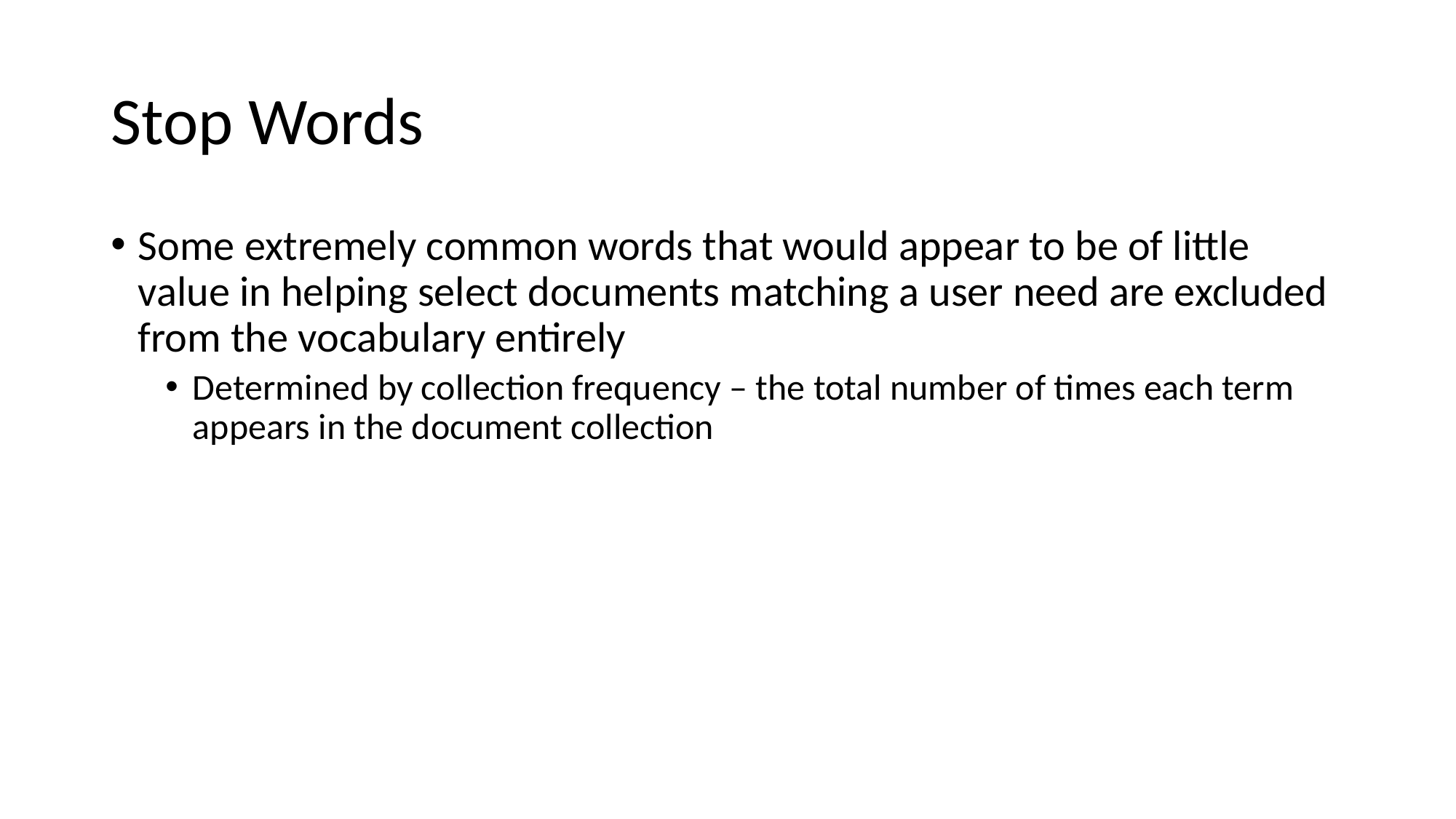

# Stop Words
Some extremely common words that would appear to be of little value in helping select documents matching a user need are excluded from the vocabulary entirely
Determined by collection frequency – the total number of times each term appears in the document collection